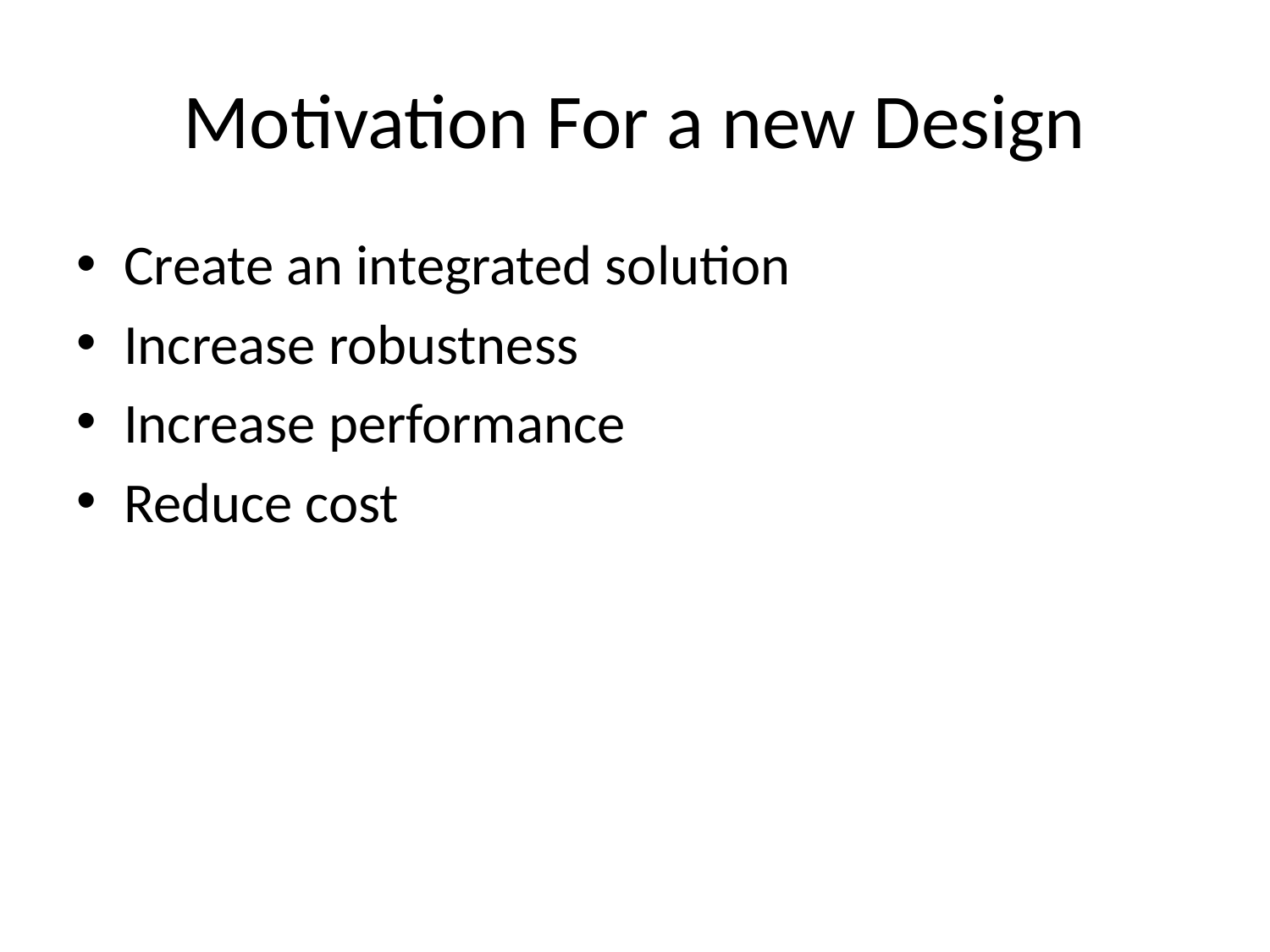

# Motivation For a new Design
Create an integrated solution
Increase robustness
Increase performance
Reduce cost